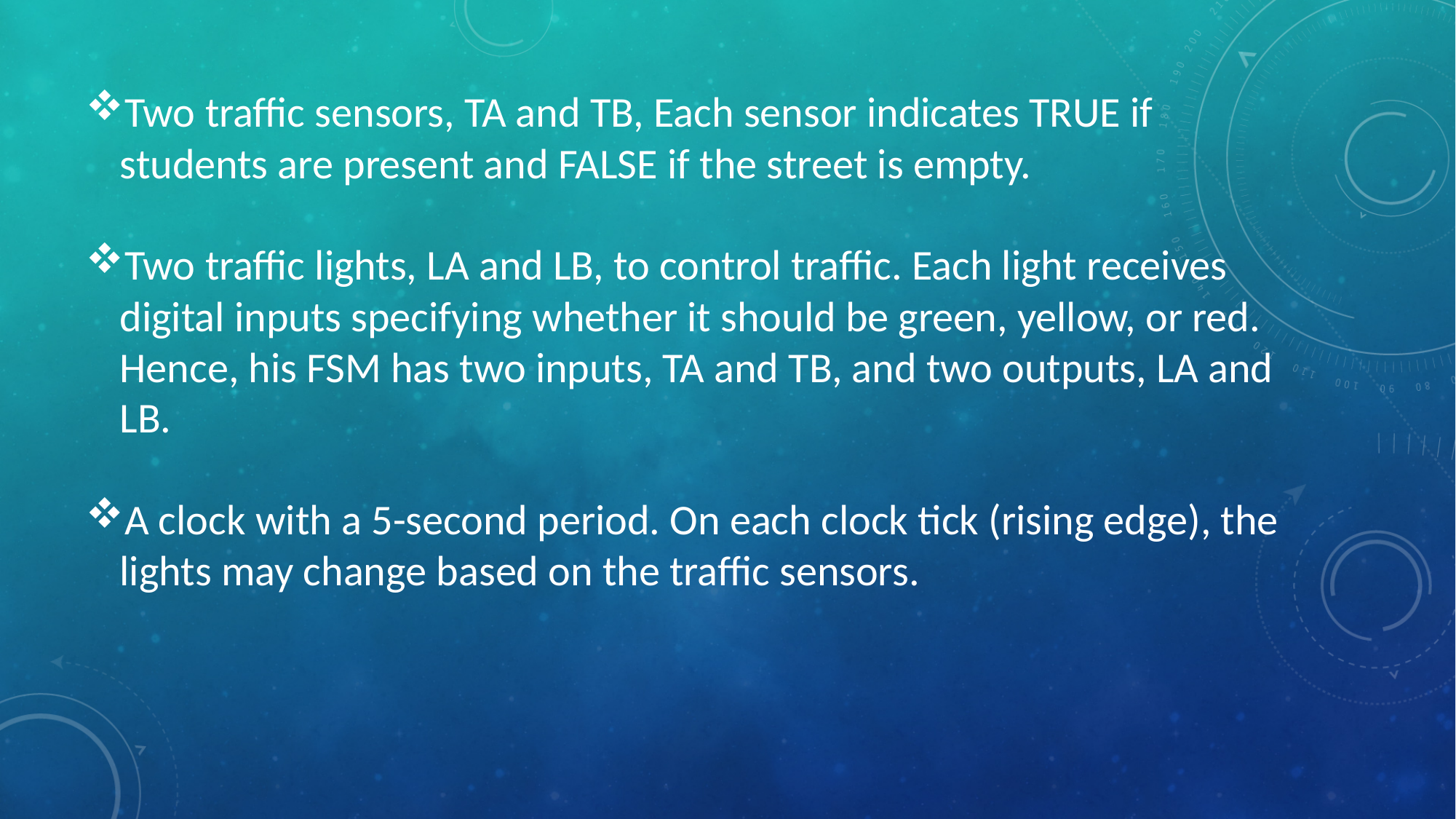

Two traffic sensors, TA and TB, Each sensor indicates TRUE if students are present and FALSE if the street is empty.

Two traffic lights, LA and LB, to control traffic. Each light receives digital inputs specifying whether it should be green, yellow, or red. Hence, his FSM has two inputs, TA and TB, and two outputs, LA and LB.

A clock with a 5-second period. On each clock tick (rising edge), the lights may change based on the traffic sensors.